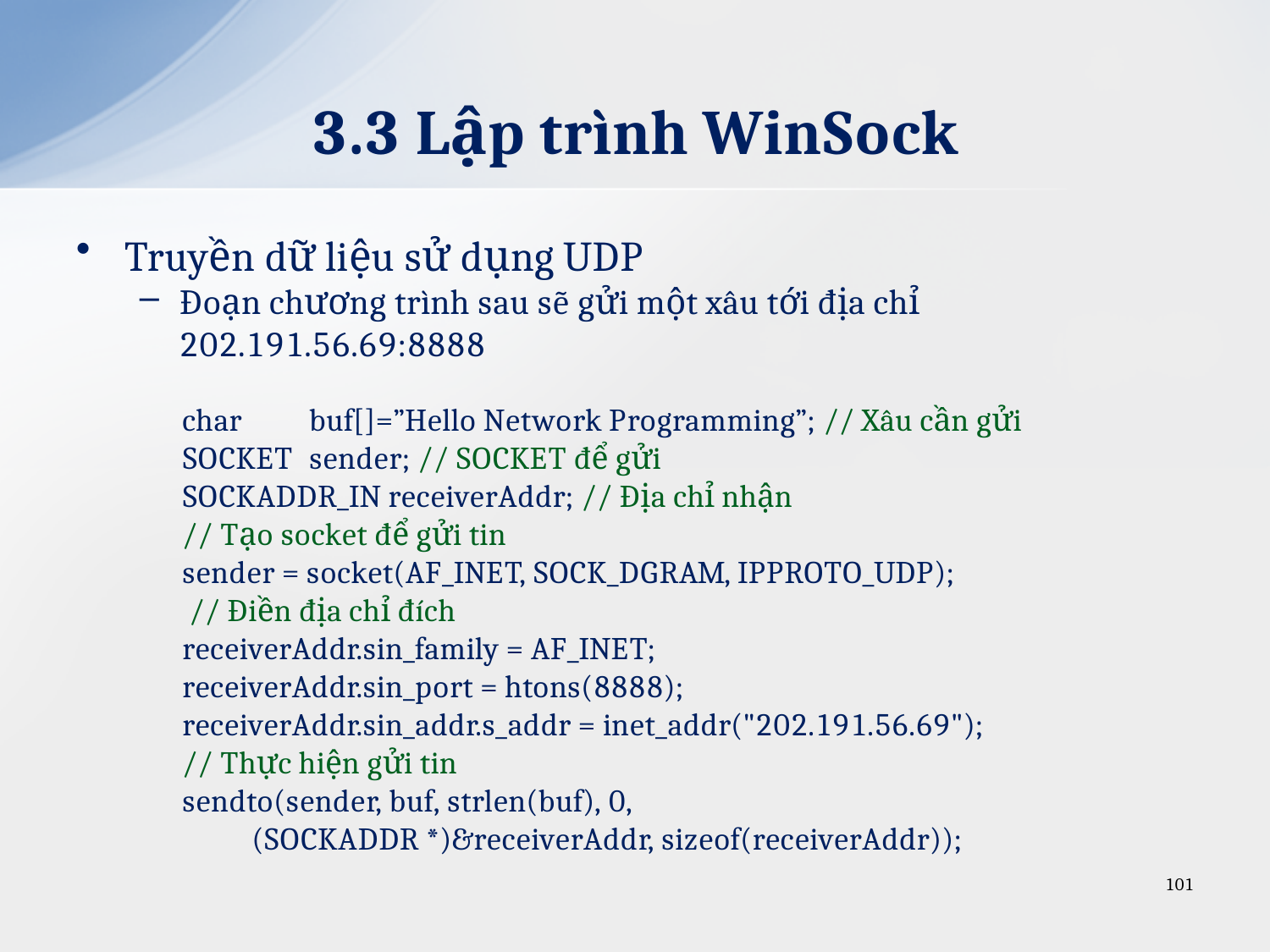

# 3.3 Lập trình WinSock
Truyền dữ liệu sử dụng UDP
Đoạn chương trình sau sẽ gửi một xâu tới địa chỉ 202.191.56.69:8888
char 	buf[]=”Hello Network Programming”; // Xâu cần gửi
SOCKET 	sender; // SOCKET để gửi
SOCKADDR_IN receiverAddr; // Địa chỉ nhận
// Tạo socket để gửi tin
sender = socket(AF_INET, SOCK_DGRAM, IPPROTO_UDP);
 // Điền địa chỉ đích
receiverAddr.sin_family = AF_INET;
receiverAddr.sin_port = htons(8888);
receiverAddr.sin_addr.s_addr = inet_addr("202.191.56.69");
// Thực hiện gửi tin
sendto(sender, buf, strlen(buf), 0,
          (SOCKADDR *)&receiverAddr, sizeof(receiverAddr));
101